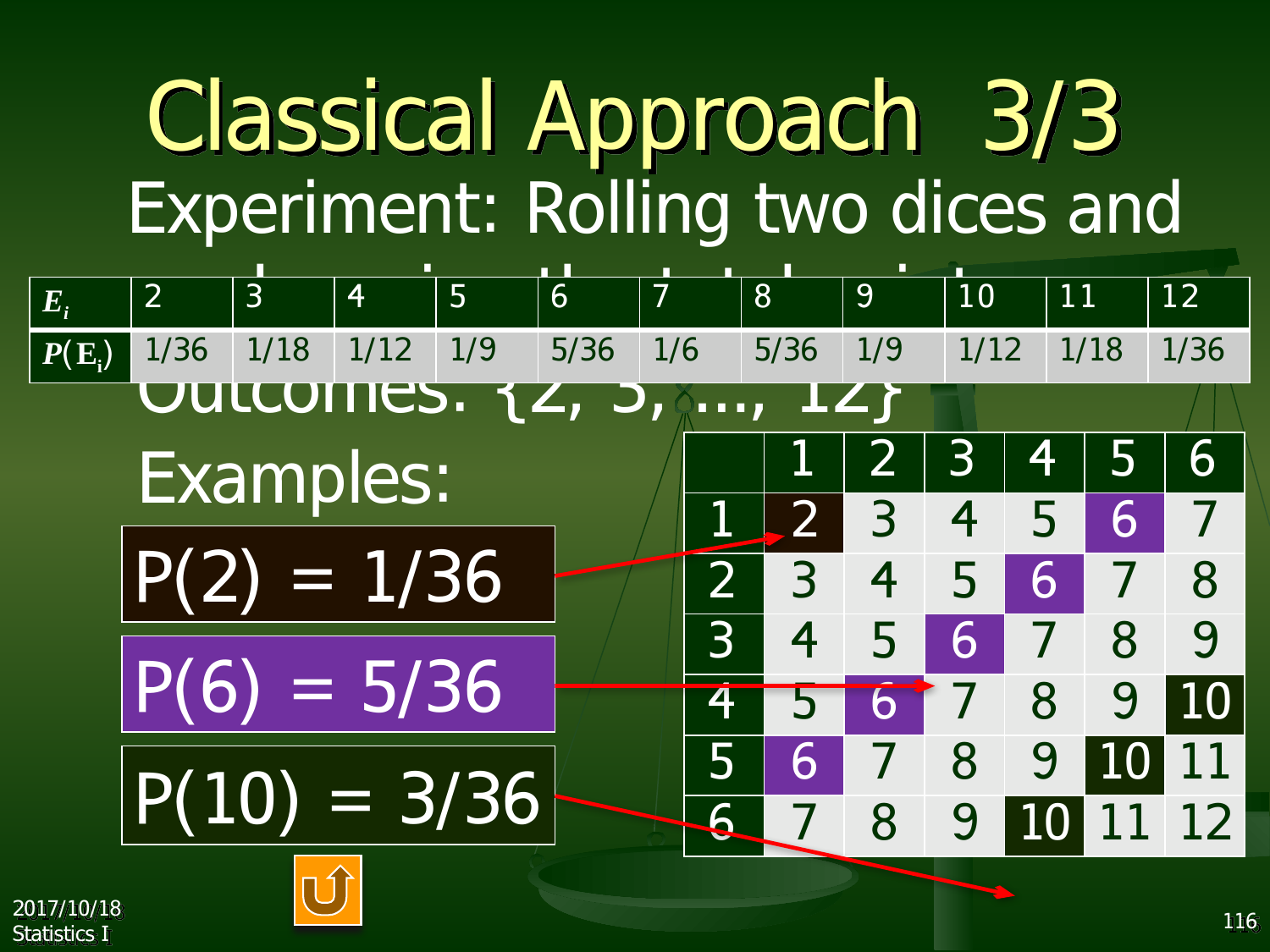

# Classical Approach  3/3
Experiment: Rolling two dices and observing the total points
| Ei | 2 | 3 | 4 | 5 | 6 | 7 | 8 | 9 | 10 | 11 | 12 |
| --- | --- | --- | --- | --- | --- | --- | --- | --- | --- | --- | --- |
| P(Ei) | 1/36 | 1/18 | 1/12 | 1/9 | 5/36 | 1/6 | 5/36 | 1/9 | 1/12 | 1/18 | 1/36 |
Outcomes: {2, 3, …, 12}
Examples:
|  | 1 | 2 | 3 | 4 | 5 | 6 |
| --- | --- | --- | --- | --- | --- | --- |
| 1 | 2 | 3 | 4 | 5 | 6 | 7 |
| 2 | 3 | 4 | 5 | 6 | 7 | 8 |
| 3 | 4 | 5 | 6 | 7 | 8 | 9 |
| 4 | 5 | 6 | 7 | 8 | 9 | 10 |
| 5 | 6 | 7 | 8 | 9 | 10 | 11 |
| 6 | 7 | 8 | 9 | 10 | 11 | 12 |
P(2) = 1/36

P(6) = 5/36

P(10) = 3/36

2017/10/18
Statistics I
116